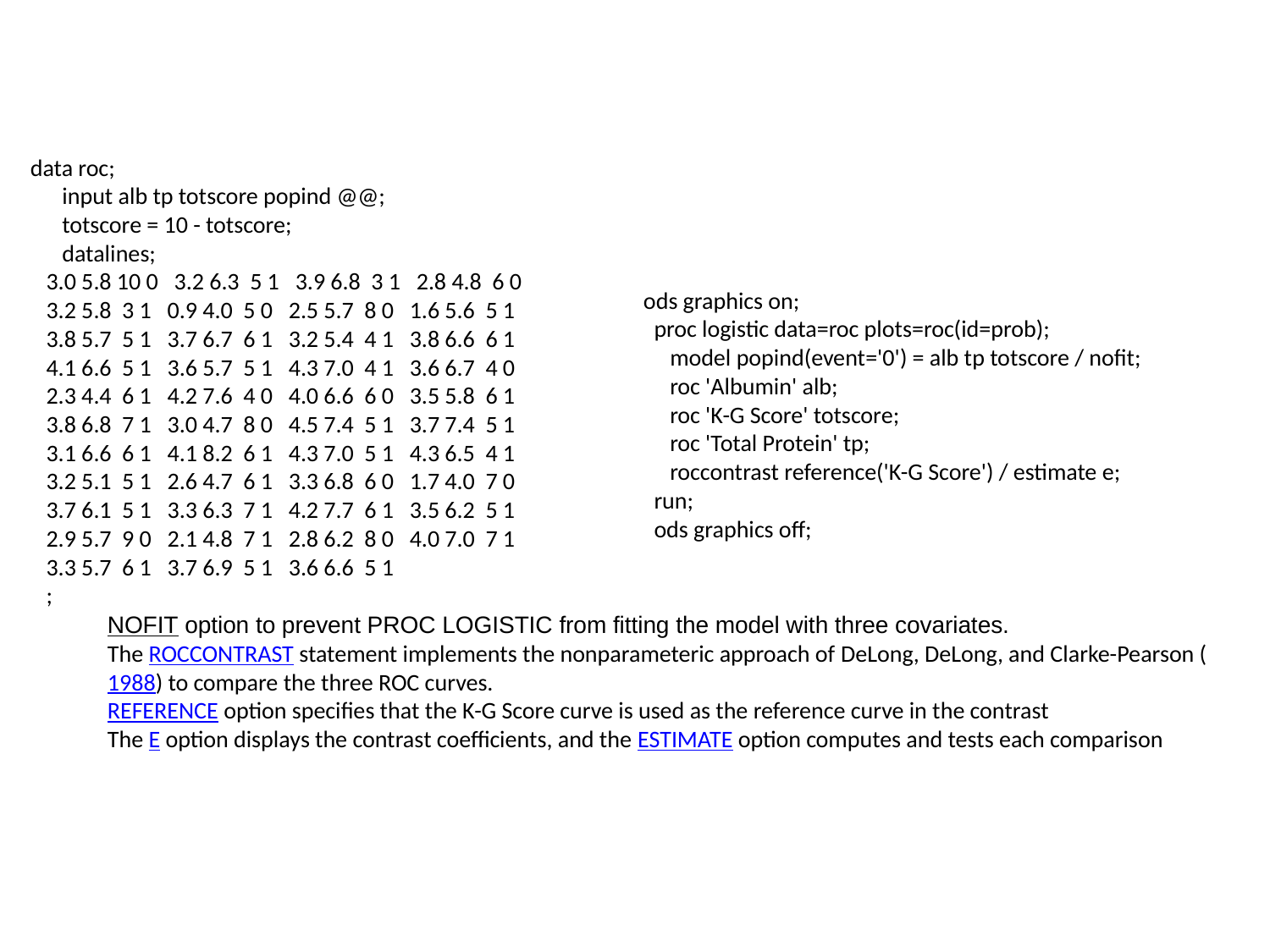

data roc;
      input alb tp totscore popind @@;
      totscore = 10 - totscore;
      datalines;
   3.0 5.8 10 0   3.2 6.3  5 1   3.9 6.8  3 1   2.8 4.8  6 0
   3.2 5.8  3 1   0.9 4.0  5 0   2.5 5.7  8 0   1.6 5.6  5 1
   3.8 5.7  5 1   3.7 6.7  6 1   3.2 5.4  4 1   3.8 6.6  6 1
   4.1 6.6  5 1   3.6 5.7  5 1   4.3 7.0  4 1   3.6 6.7  4 0
   2.3 4.4  6 1   4.2 7.6  4 0   4.0 6.6  6 0   3.5 5.8  6 1
   3.8 6.8  7 1   3.0 4.7  8 0   4.5 7.4  5 1   3.7 7.4  5 1
   3.1 6.6  6 1   4.1 8.2  6 1   4.3 7.0  5 1   4.3 6.5  4 1
   3.2 5.1  5 1   2.6 4.7  6 1   3.3 6.8  6 0   1.7 4.0  7 0
   3.7 6.1  5 1   3.3 6.3  7 1   4.2 7.7  6 1   3.5 6.2  5 1
   2.9 5.7  9 0   2.1 4.8  7 1   2.8 6.2  8 0   4.0 7.0  7 1
   3.3 5.7  6 1   3.7 6.9  5 1   3.6 6.6  5 1
   ;
 ods graphics on;
   proc logistic data=roc plots=roc(id=prob);
      model popind(event='0') = alb tp totscore / nofit;
      roc 'Albumin' alb;
      roc 'K-G Score' totscore;
      roc 'Total Protein' tp;
      roccontrast reference('K-G Score') / estimate e;
   run;
   ods graphics off;
NOFIT option to prevent PROC LOGISTIC from fitting the model with three covariates.
The ROCCONTRAST statement implements the nonparameteric approach of DeLong, DeLong, and Clarke-Pearson (1988) to compare the three ROC curves.
REFERENCE option specifies that the K-G Score curve is used as the reference curve in the contrast
The E option displays the contrast coefficients, and the ESTIMATE option computes and tests each comparison